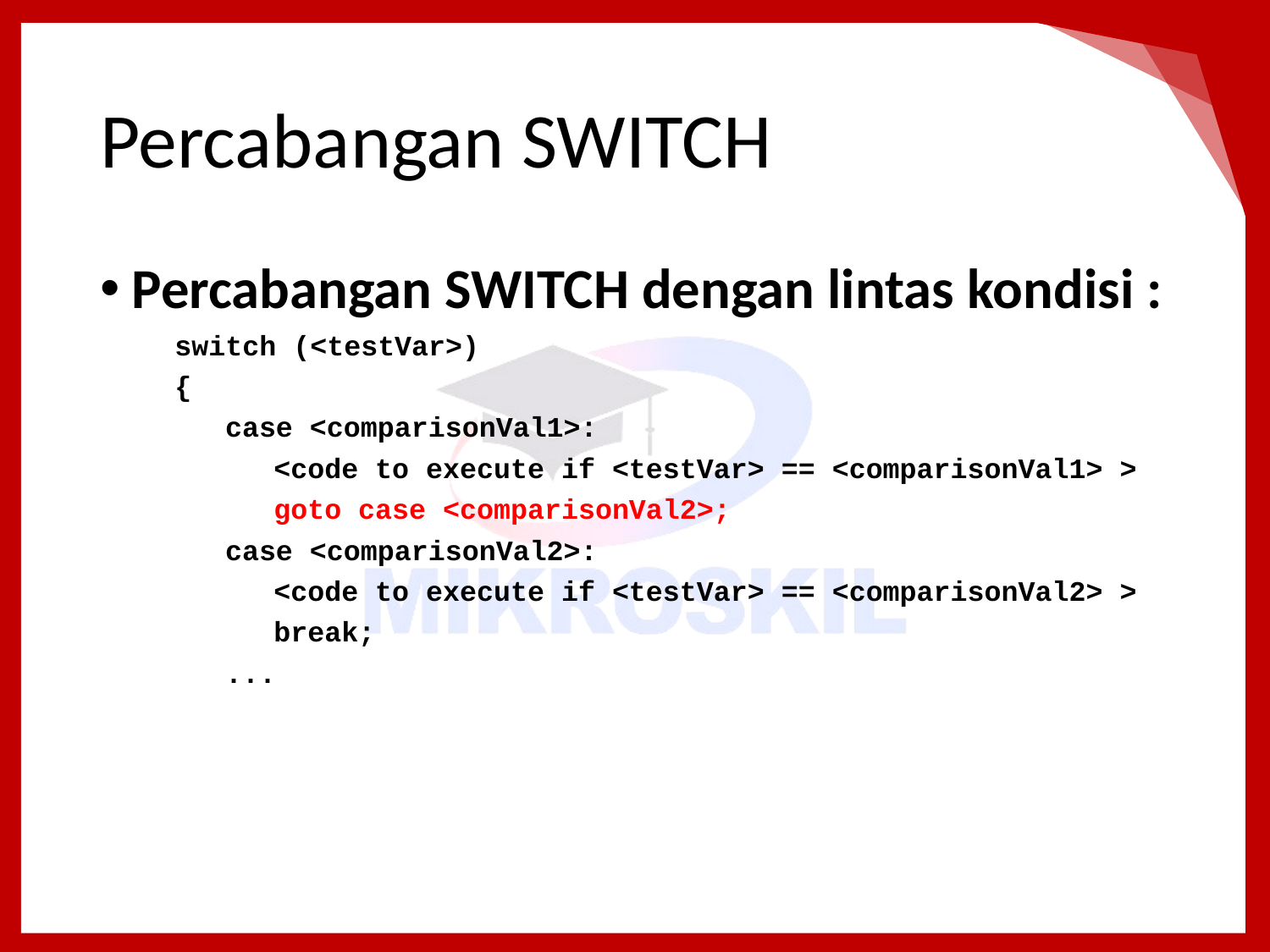

# Percabangan SWITCH
Percabangan SWITCH dengan lintas kondisi :
switch (<testVar>)
{
case <comparisonVal1>:
<code to execute if <testVar> == <comparisonVal1> >
goto case <comparisonVal2>;
case <comparisonVal2>:
<code to execute if <testVar> == <comparisonVal2> >
break;
...